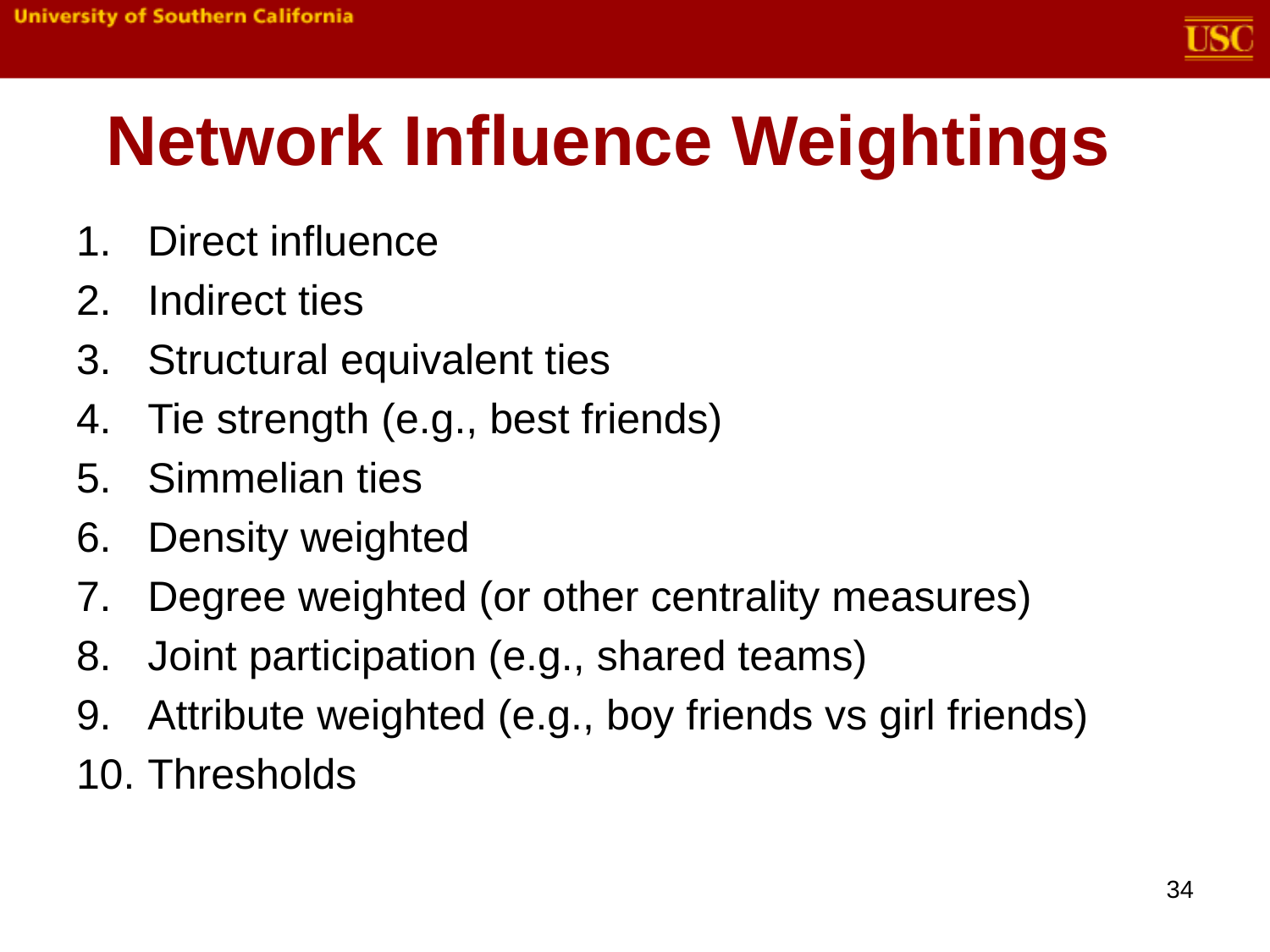

# Network Influence Weightings
Direct influence
Indirect ties
Structural equivalent ties
Tie strength (e.g., best friends)
Simmelian ties
Density weighted
Degree weighted (or other centrality measures)
Joint participation (e.g., shared teams)
Attribute weighted (e.g., boy friends vs girl friends)
Thresholds

34